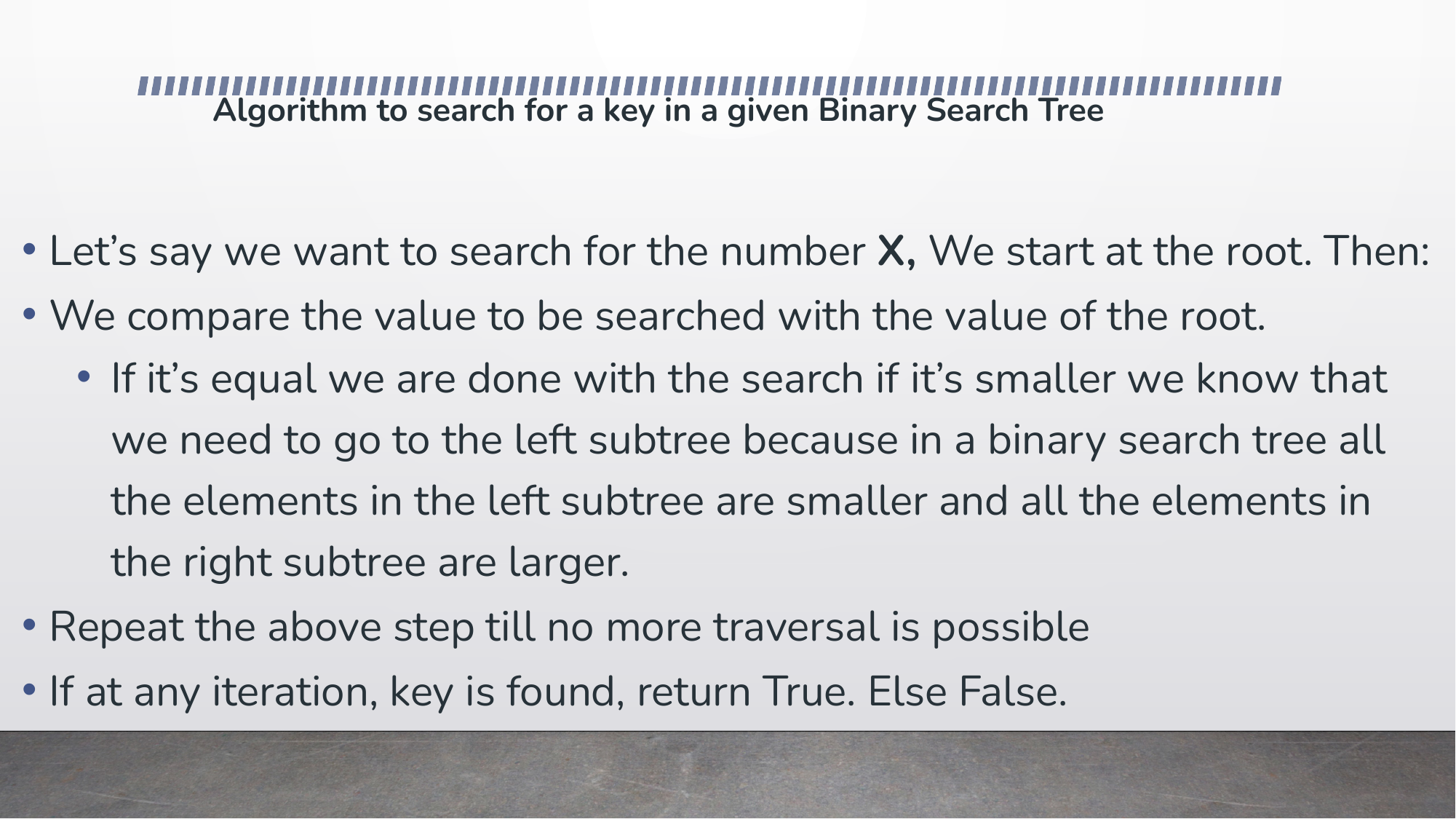

# Algorithm to search for a key in a given Binary Search Tree
Let’s say we want to search for the number X, We start at the root. Then:
We compare the value to be searched with the value of the root.
If it’s equal we are done with the search if it’s smaller we know that we need to go to the left subtree because in a binary search tree all the elements in the left subtree are smaller and all the elements in the right subtree are larger.
Repeat the above step till no more traversal is possible
If at any iteration, key is found, return True. Else False.